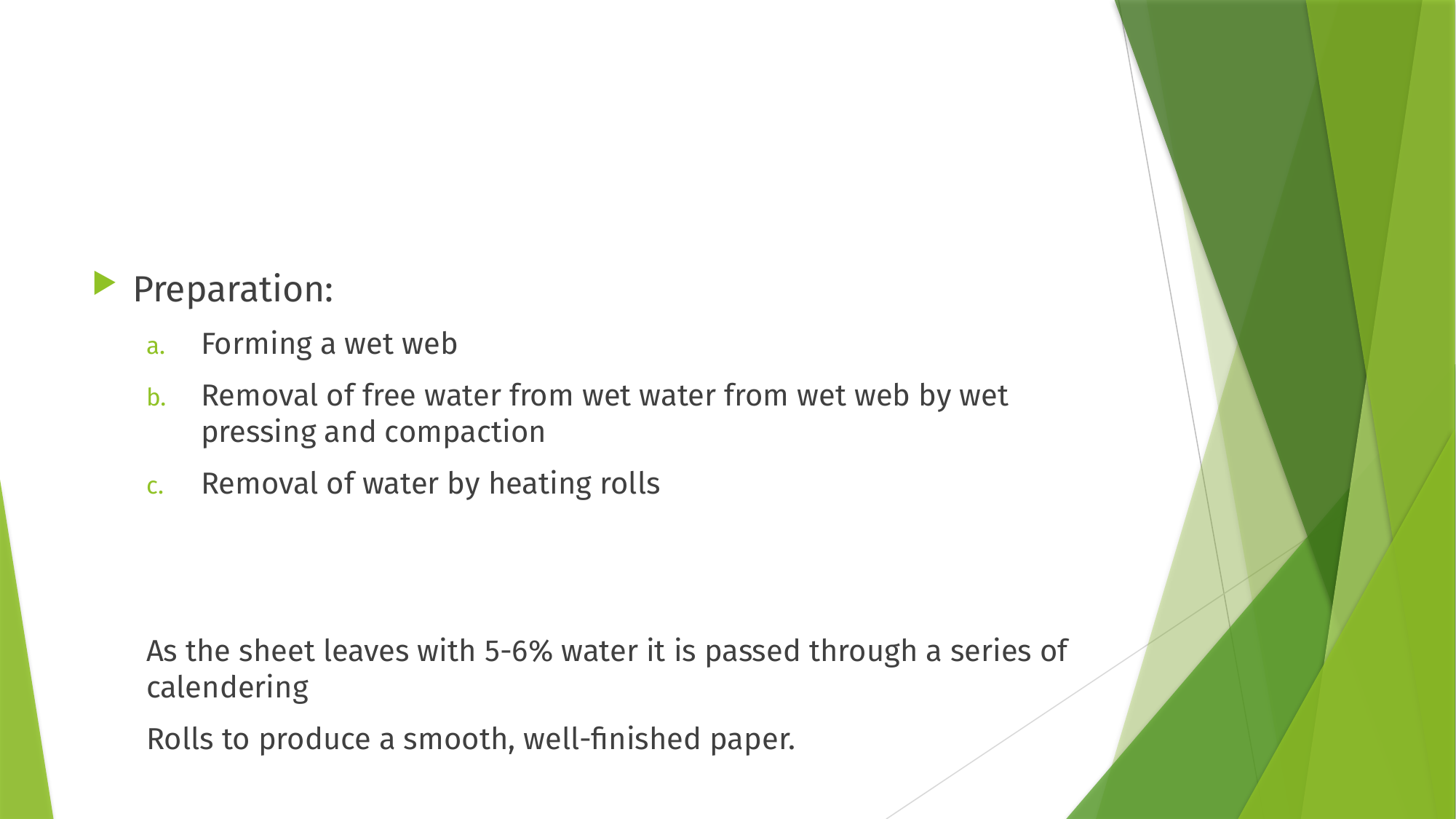

#
Preparation:
Forming a wet web
Removal of free water from wet water from wet web by wet pressing and compaction
Removal of water by heating rolls

As the sheet leaves with 5-6% water it is passed through a series of calendering
Rolls to produce a smooth, well-finished paper.